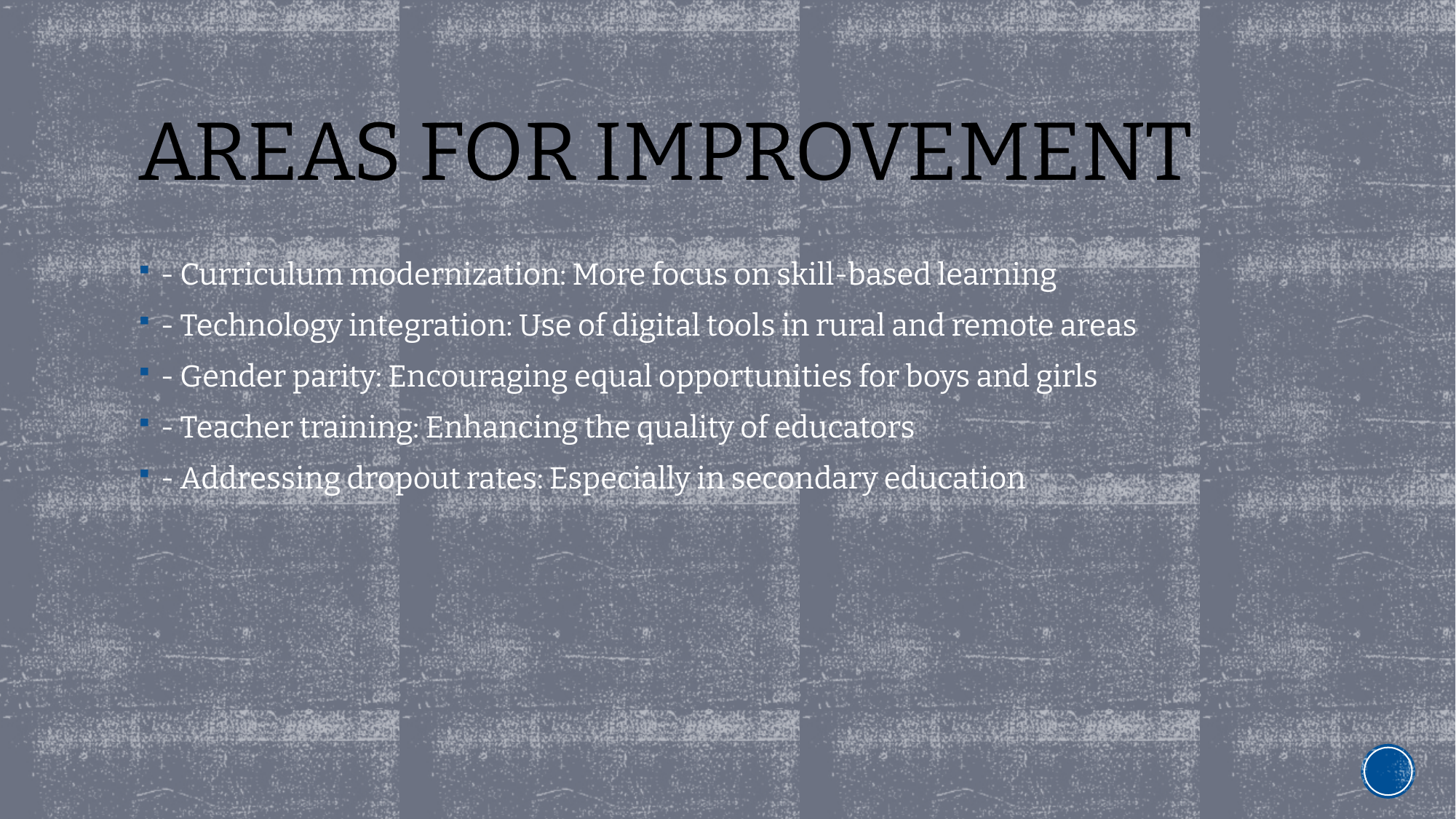

# Areas for Improvement
- Curriculum modernization: More focus on skill-based learning
- Technology integration: Use of digital tools in rural and remote areas
- Gender parity: Encouraging equal opportunities for boys and girls
- Teacher training: Enhancing the quality of educators
- Addressing dropout rates: Especially in secondary education